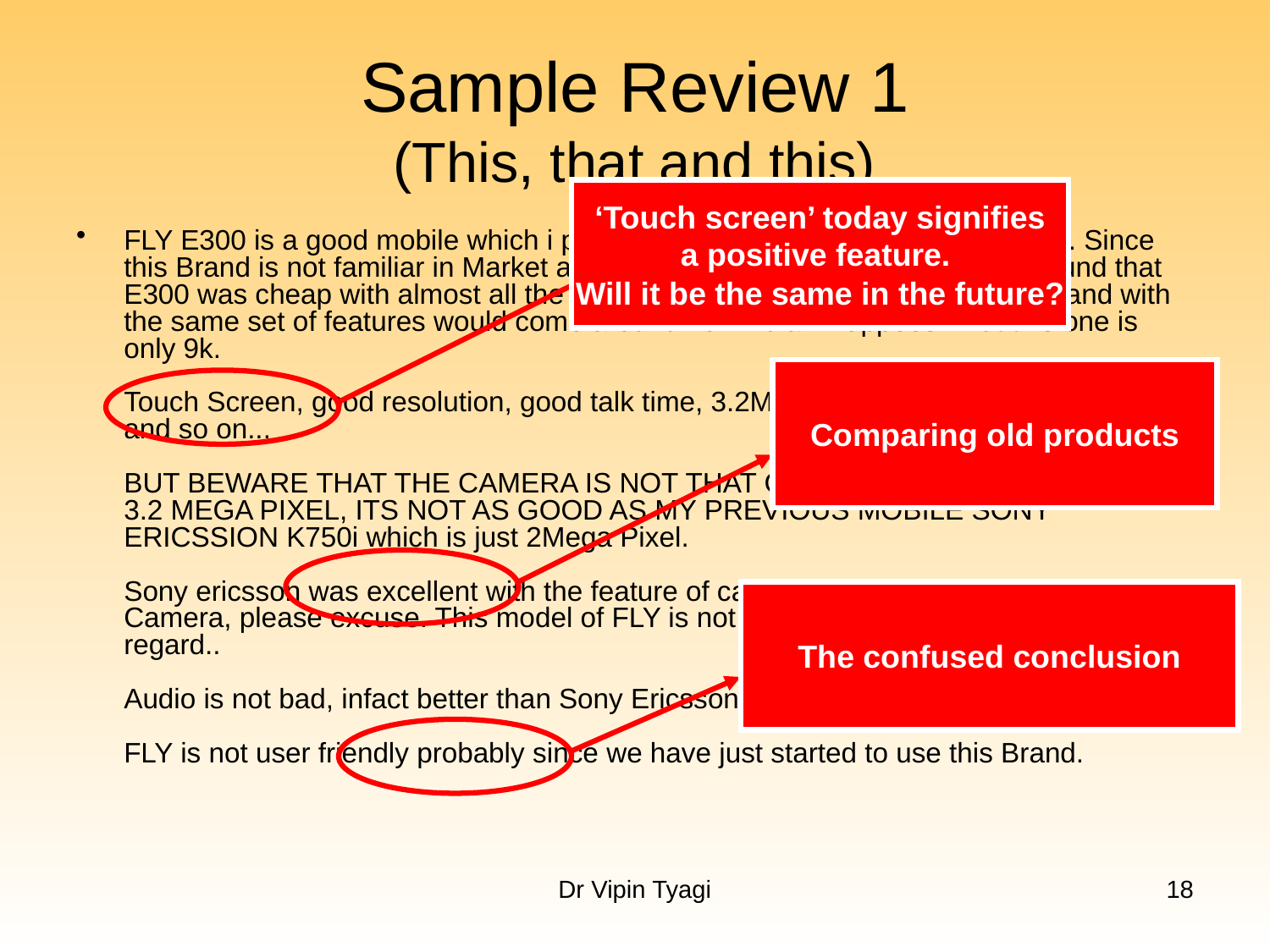

# Sample Review 1 (This, that and this)
‘Touch screen’ today signifies
a positive feature.
Will it be the same in the future?
FLY E300 is a good mobile which i purchased recently with lots of hesitation. Since this Brand is not familiar in Market as well known as Sony Ericsson. But i found that E300 was cheap with almost all the features for a good mobile. Any other brand with the same set of features would come around 19k Indian Ruppees.. But this one is only 9k.
Touch Screen, good resolution, good talk time, 3.2Mega Pixel camera, A2DP, IRDA and so on...
BUT BEWARE THAT THE CAMERA IS NOT THAT GOOD, THOUGH IT FEATURES 3.2 MEGA PIXEL, ITS NOT AS GOOD AS MY PREVIOUS MOBILE SONY ERICSSION K750i which is just 2Mega Pixel.
Sony ericsson was excellent with the feature of camera. So if anyone is thinking for Camera, please excuse. This model of FLY is not apt for you.. Am fooled in this regard..
Audio is not bad, infact better than Sony Ericsson K750i.
FLY is not user friendly probably since we have just started to use this Brand.

Comparing old products

The confused conclusion

Dr Vipin Tyagi
18